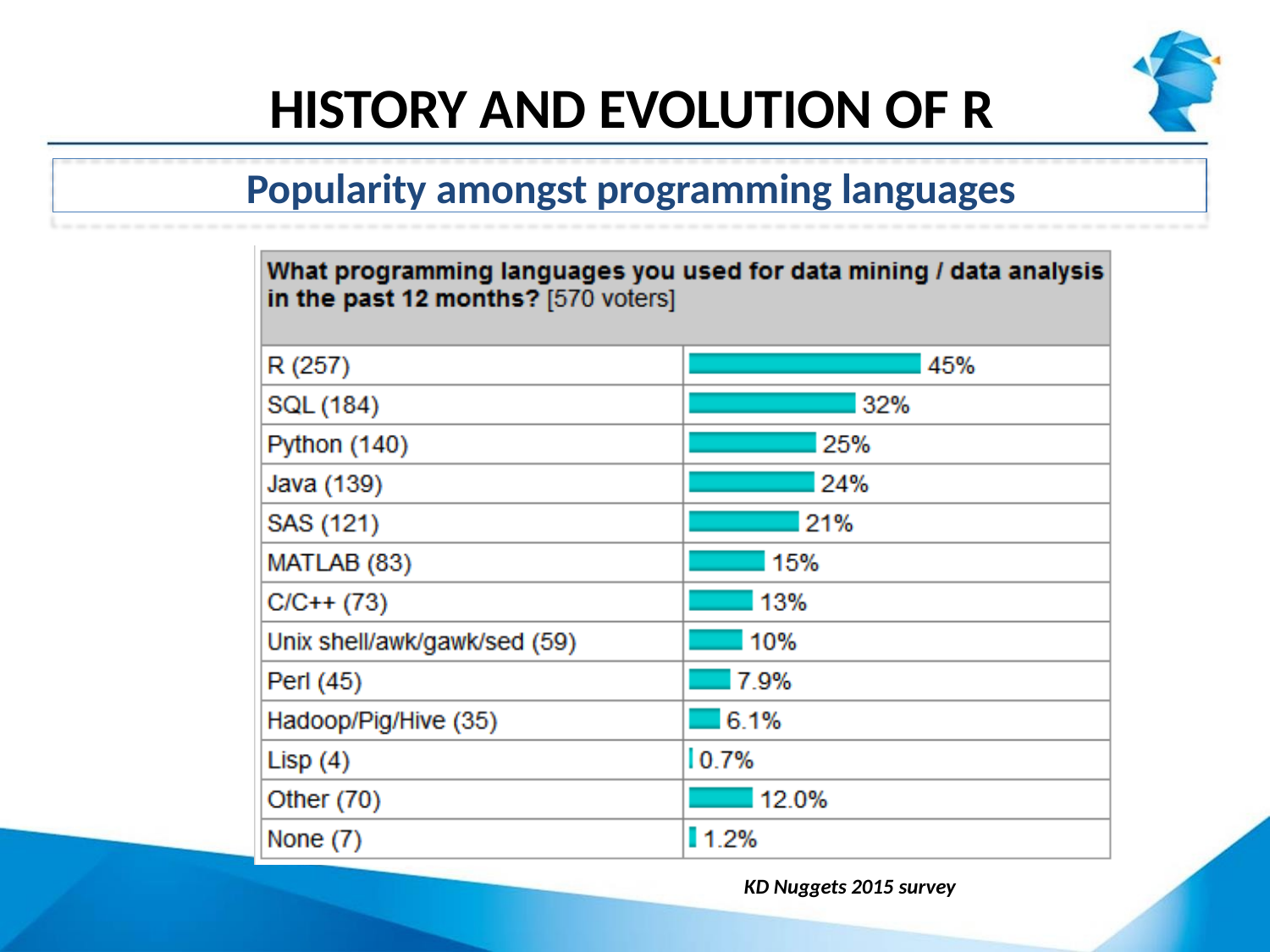

# HISTORY AND EVOLUTION OF R

Popularity amongst programming languages

KD Nuggets 2015 survey